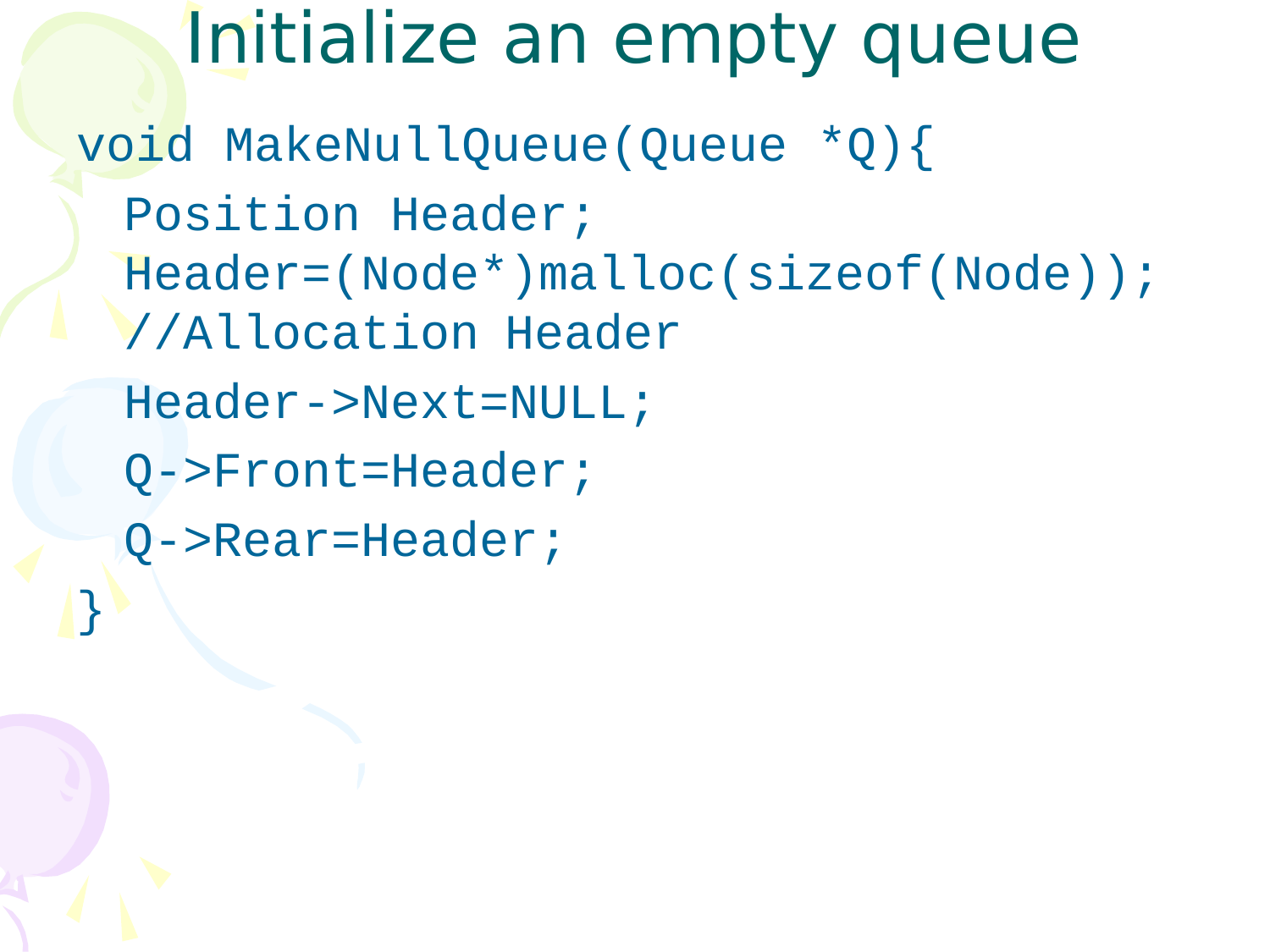

# Initialize an empty queue
void MakeNullQueue(Queue *Q){
	Position Header; Header=(Node*)malloc(sizeof(Node)); //Allocation	Header
	Header->Next=NULL;
	Q->Front=Header;
	Q->Rear=Header;
}